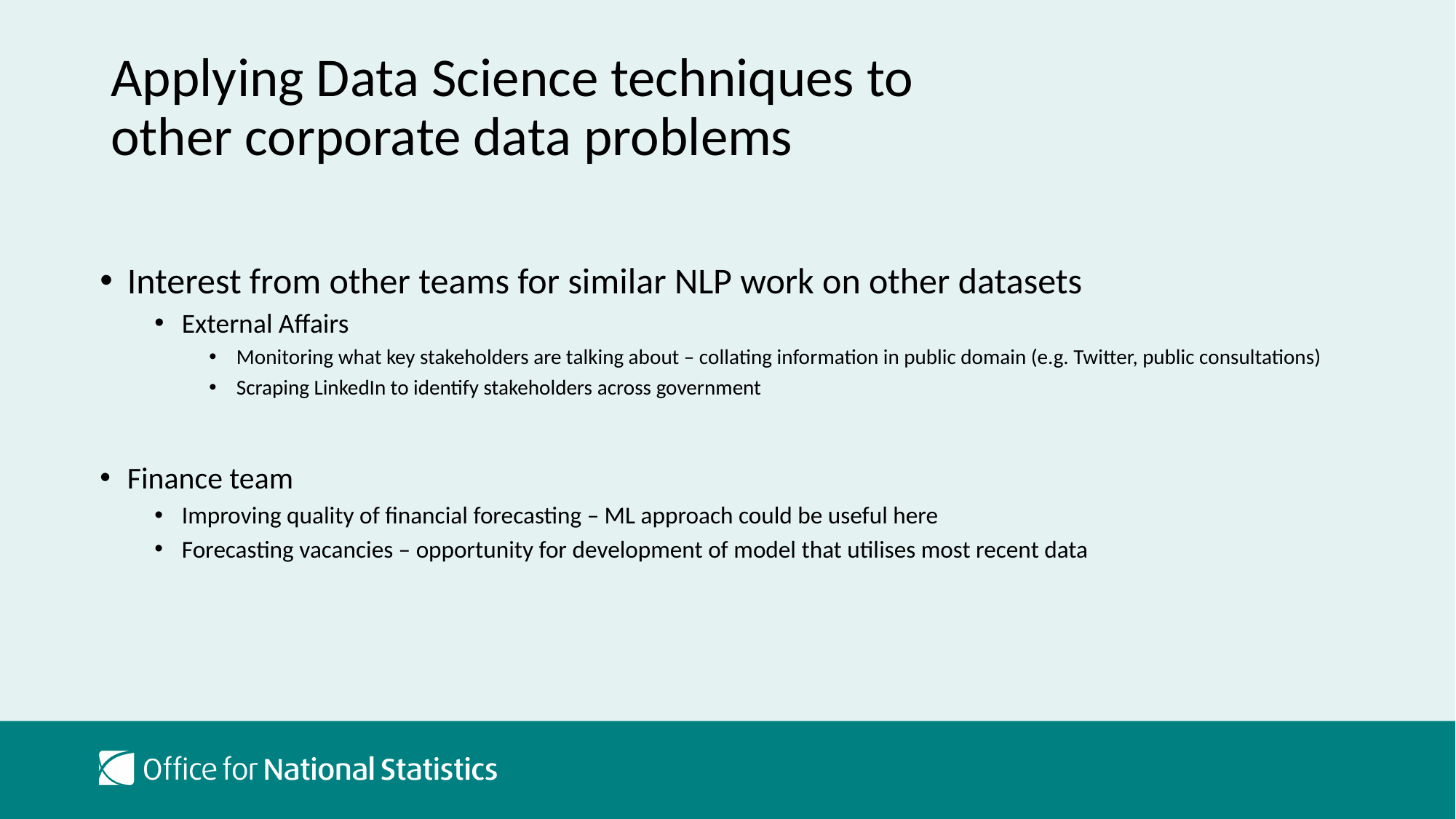

# Applying Data Science techniques to other corporate data problems
Interest from other teams for similar NLP work on other datasets
External Affairs
Monitoring what key stakeholders are talking about – collating information in public domain (e.g. Twitter, public consultations)
Scraping LinkedIn to identify stakeholders across government

Finance team
Improving quality of financial forecasting – ML approach could be useful here
Forecasting vacancies – opportunity for development of model that utilises most recent data